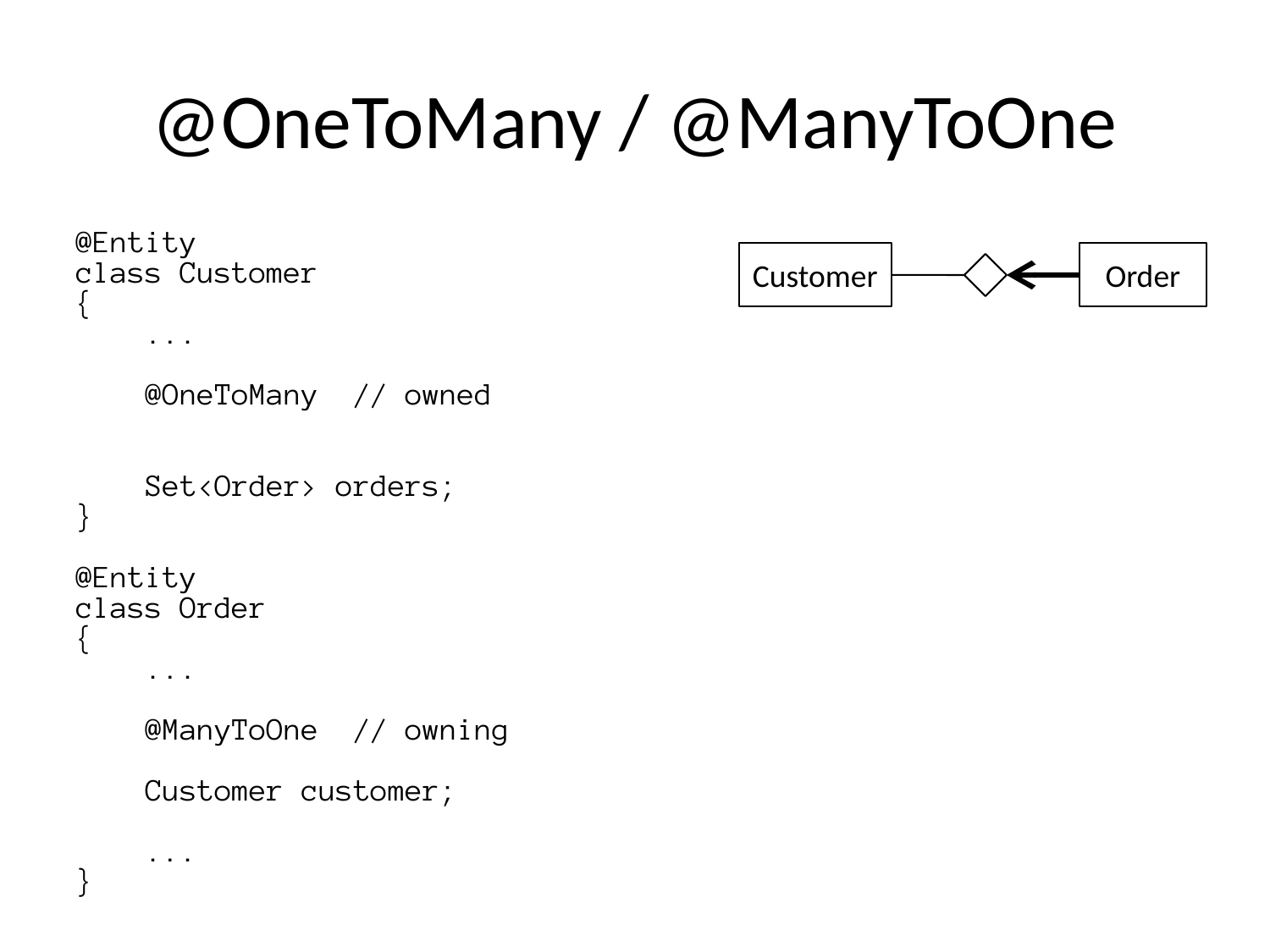

# @OneToMany / @ManyToOne
@Entity
class Customer
{
    ...

    @OneToMany  // owned

    Set<Order> orders;
}

@Entity
class Order
{
    ...

    @ManyToOne  // owning

    Customer customer;

    ...
}
Customer
Order